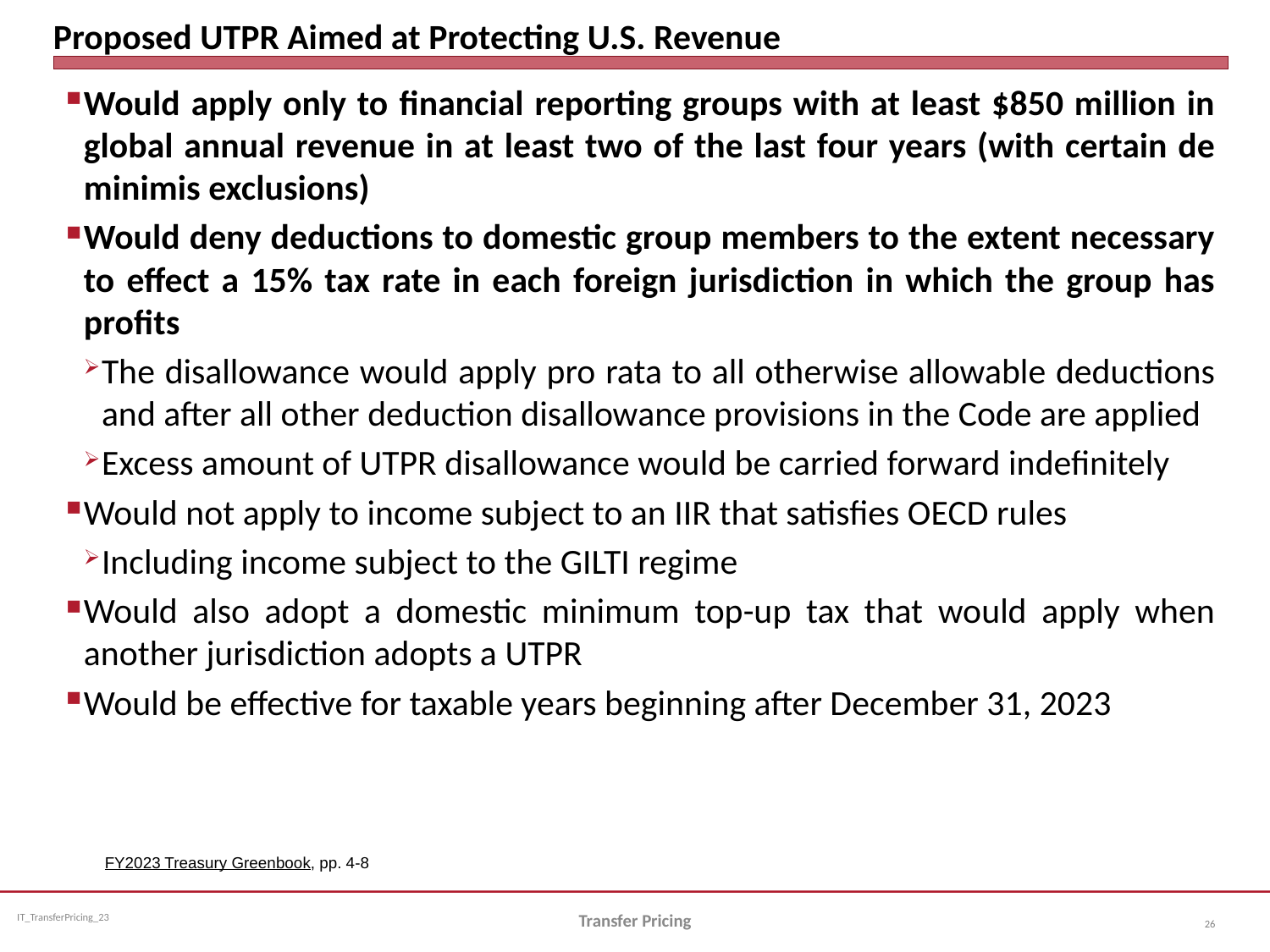

# Proposed UTPR Aimed at Protecting U.S. Revenue
Would apply only to financial reporting groups with at least $850 million in global annual revenue in at least two of the last four years (with certain de minimis exclusions)
Would deny deductions to domestic group members to the extent necessary to effect a 15% tax rate in each foreign jurisdiction in which the group has profits
The disallowance would apply pro rata to all otherwise allowable deductions and after all other deduction disallowance provisions in the Code are applied
Excess amount of UTPR disallowance would be carried forward indefinitely
Would not apply to income subject to an IIR that satisfies OECD rules
Including income subject to the GILTI regime
Would also adopt a domestic minimum top-up tax that would apply when another jurisdiction adopts a UTPR
Would be effective for taxable years beginning after December 31, 2023
FY2023 Treasury Greenbook, pp. 4-8
Transfer Pricing
26